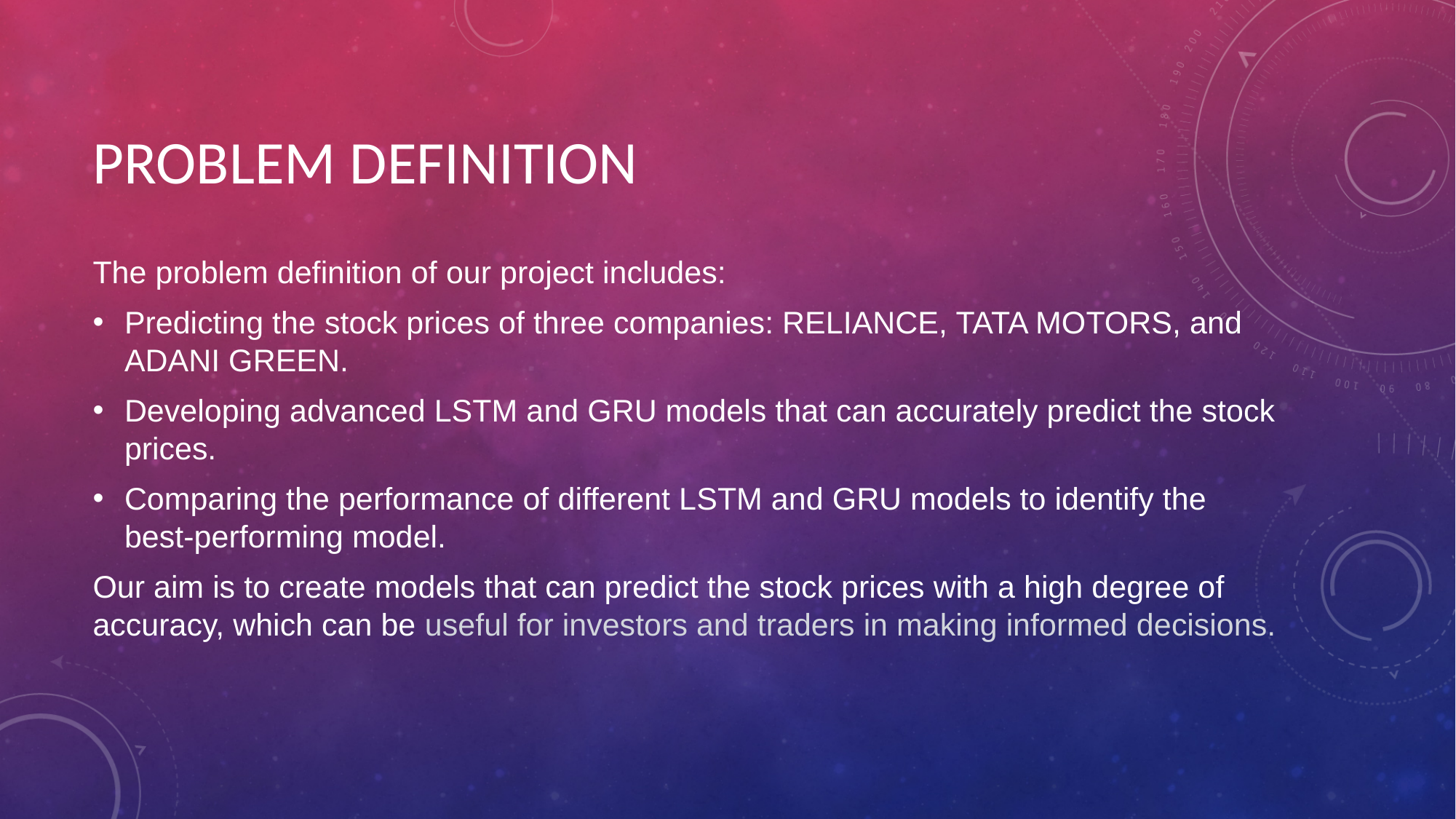

# Problem definition
The problem definition of our project includes:
Predicting the stock prices of three companies: RELIANCE, TATA MOTORS, and ADANI GREEN.
Developing advanced LSTM and GRU models that can accurately predict the stock prices.
Comparing the performance of different LSTM and GRU models to identify the best-performing model.
Our aim is to create models that can predict the stock prices with a high degree of accuracy, which can be useful for investors and traders in making informed decisions.